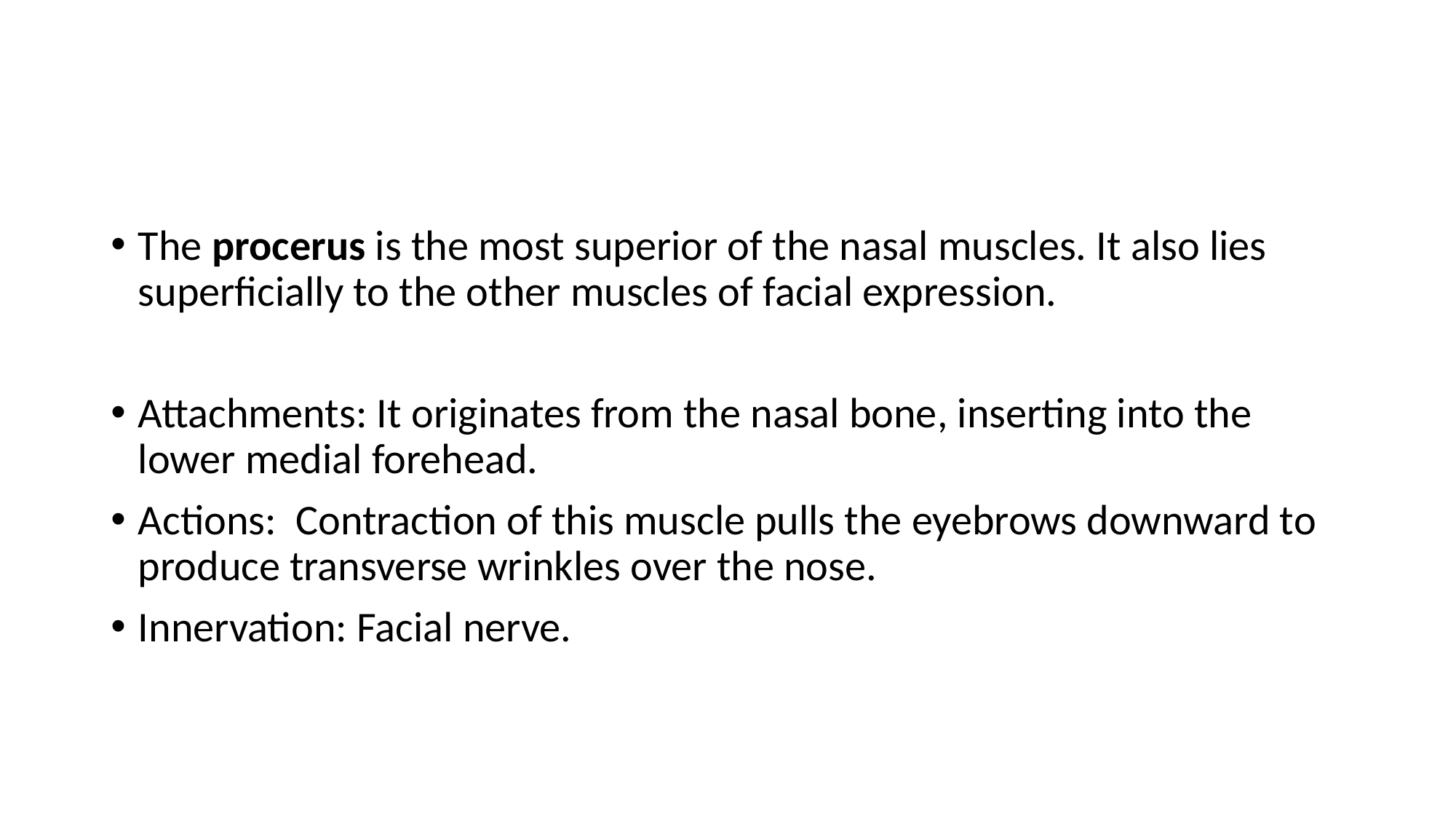

#
The procerus is the most superior of the nasal muscles. It also lies superficially to the other muscles of facial expression.

Attachments: It originates from the nasal bone, inserting into the lower medial forehead.
Actions:  Contraction of this muscle pulls the eyebrows downward to produce transverse wrinkles over the nose.
Innervation: Facial nerve.